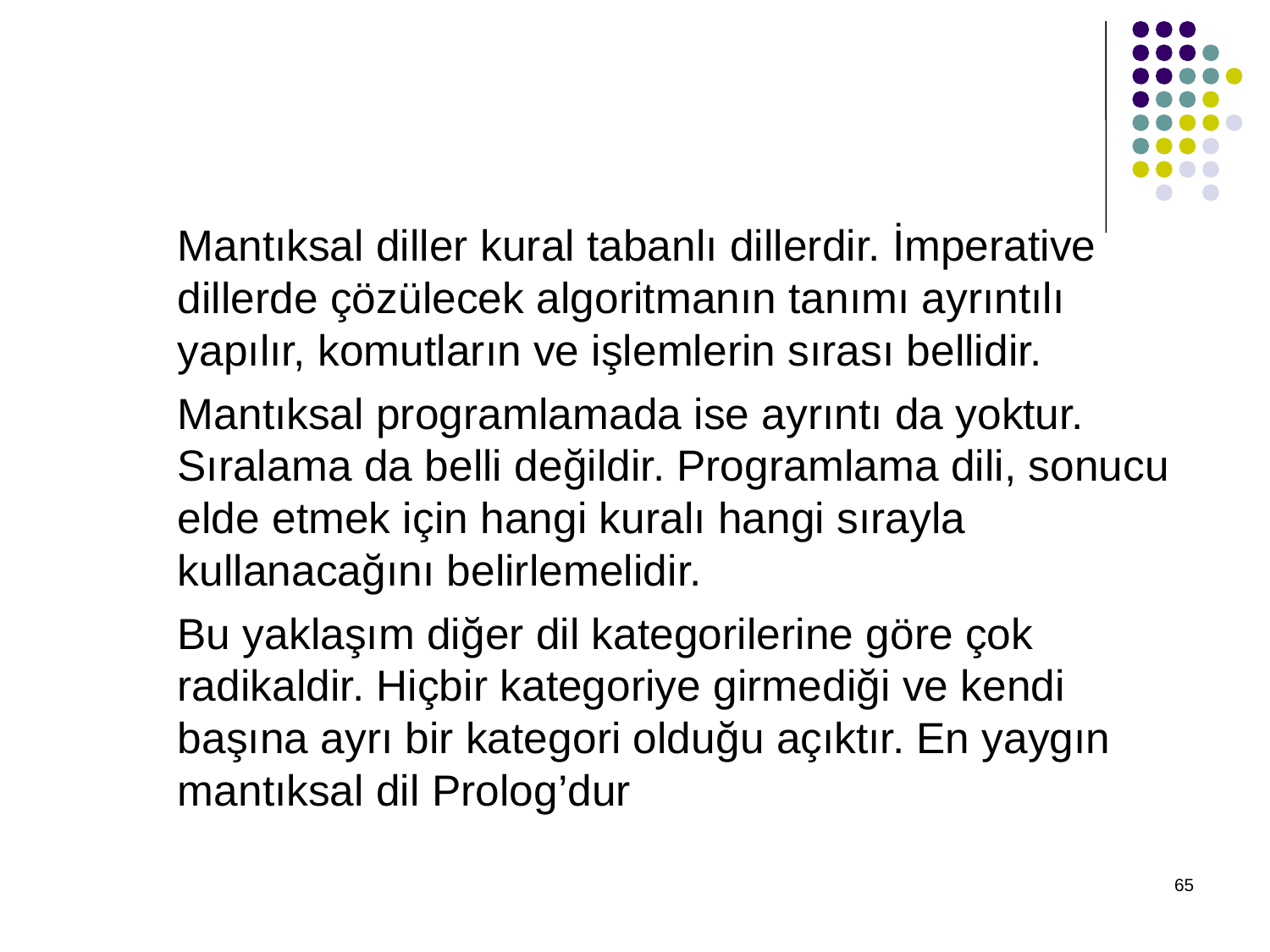

#
Mantıksal diller kural tabanlı dillerdir. İmperative dillerde çözülecek algoritmanın tanımı ayrıntılı yapılır, komutların ve işlemlerin sırası bellidir.
Mantıksal programlamada ise ayrıntı da yoktur. Sıralama da belli değildir. Programlama dili, sonucu elde etmek için hangi kuralı hangi sırayla kullanacağını belirlemelidir.
Bu yaklaşım diğer dil kategorilerine göre çok radikaldir. Hiçbir kategoriye girmediği ve kendi başına ayrı bir kategori olduğu açıktır. En yaygın mantıksal dil Prolog’dur

65